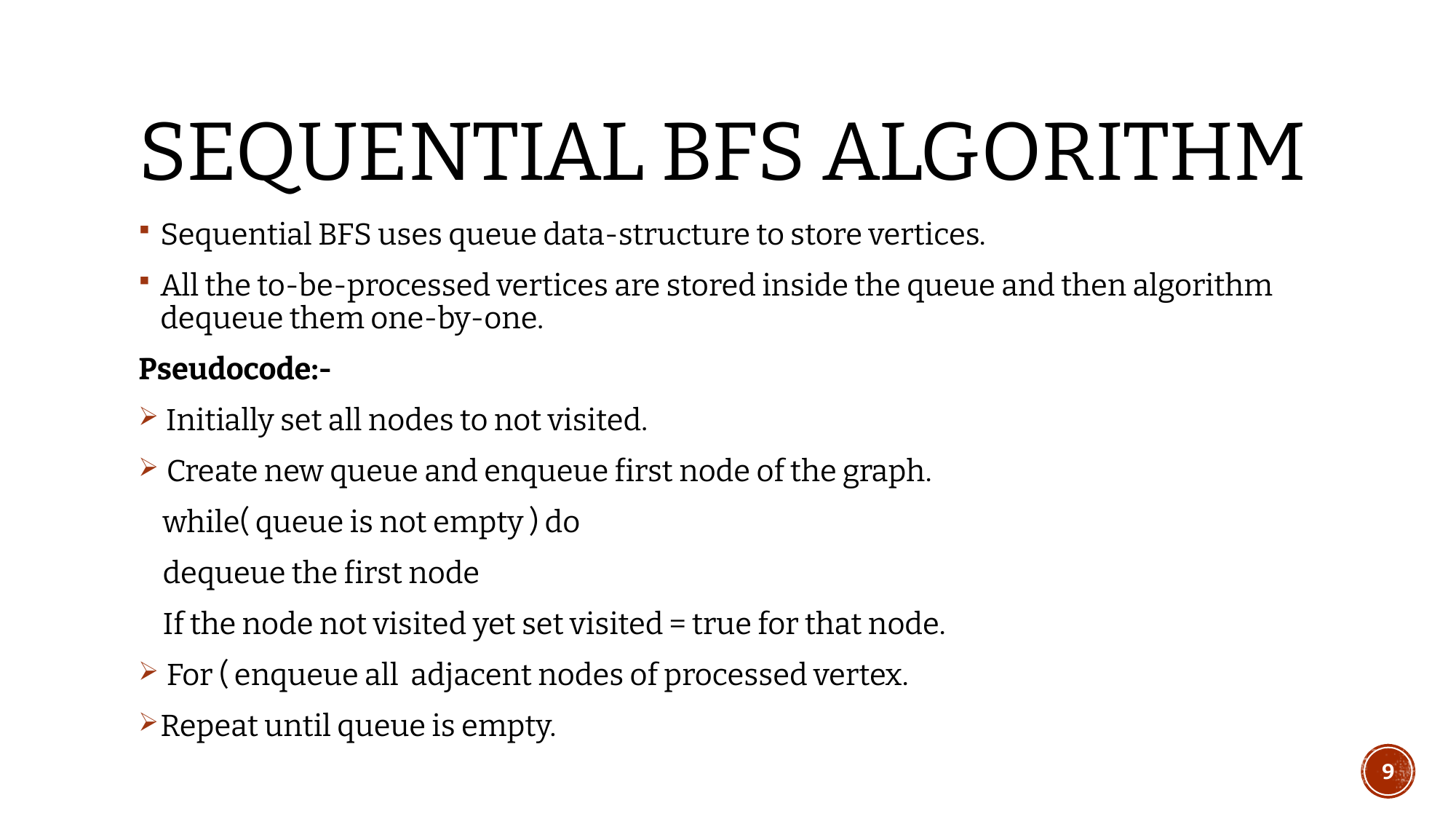

# Sequential Bfs algorithm
Sequential BFS uses queue data-structure to store vertices.
All the to-be-processed vertices are stored inside the queue and then algorithm dequeue them one-by-one.
Pseudocode:-
 Initially set all nodes to not visited.
 Create new queue and enqueue first node of the graph.
    while( queue is not empty ) do
    dequeue the first node
    If the node not visited yet set visited = true for that node.
 For ( enqueue all  adjacent nodes of processed vertex.
Repeat until queue is empty.

9